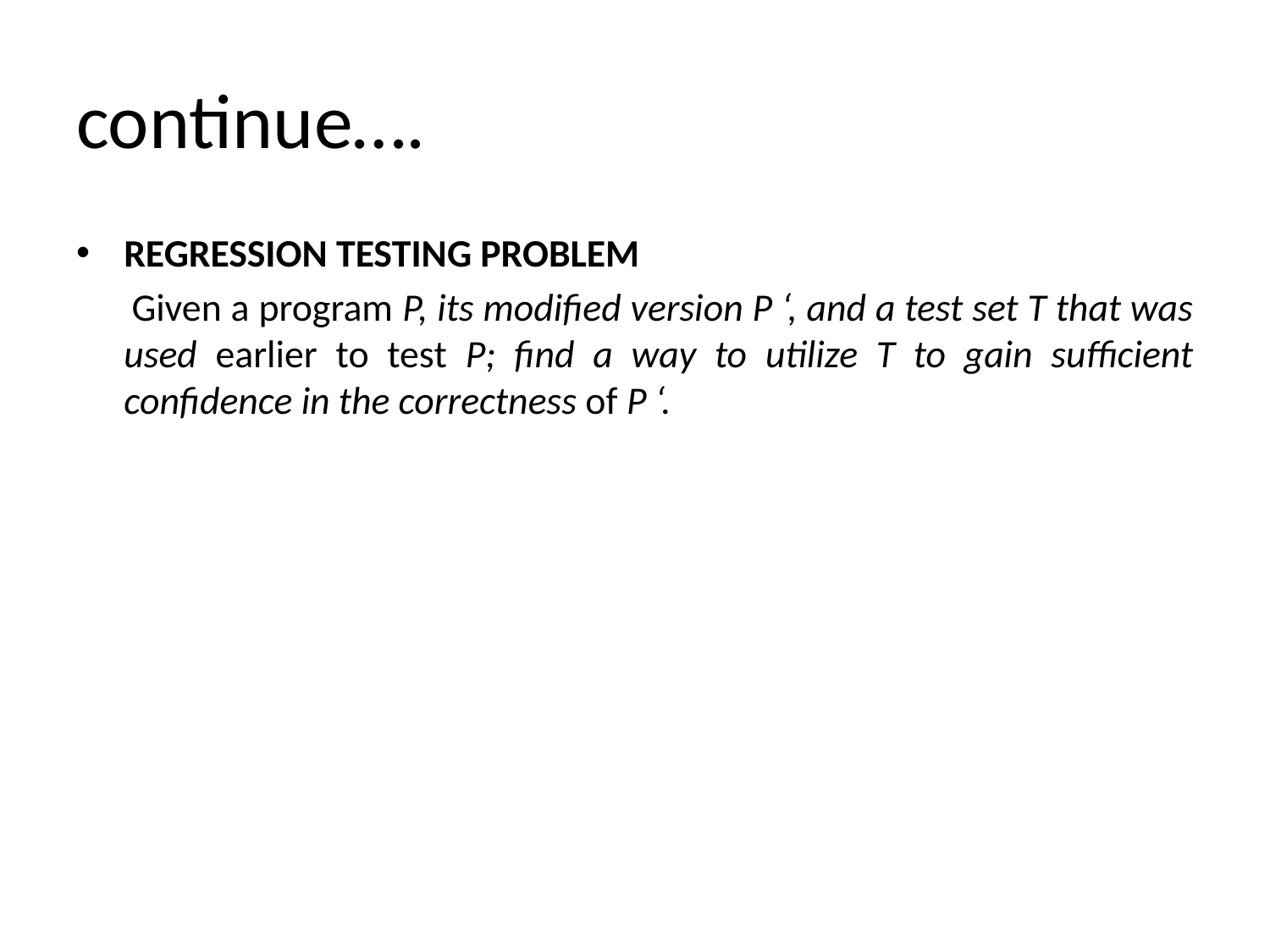

# continue….
REGRESSION TESTING PROBLEM
      Given a program P, its modified version P ‘, and a test set T that was used earlier to test P; find a way to utilize T to gain sufficient confidence in the correctness of P ‘.